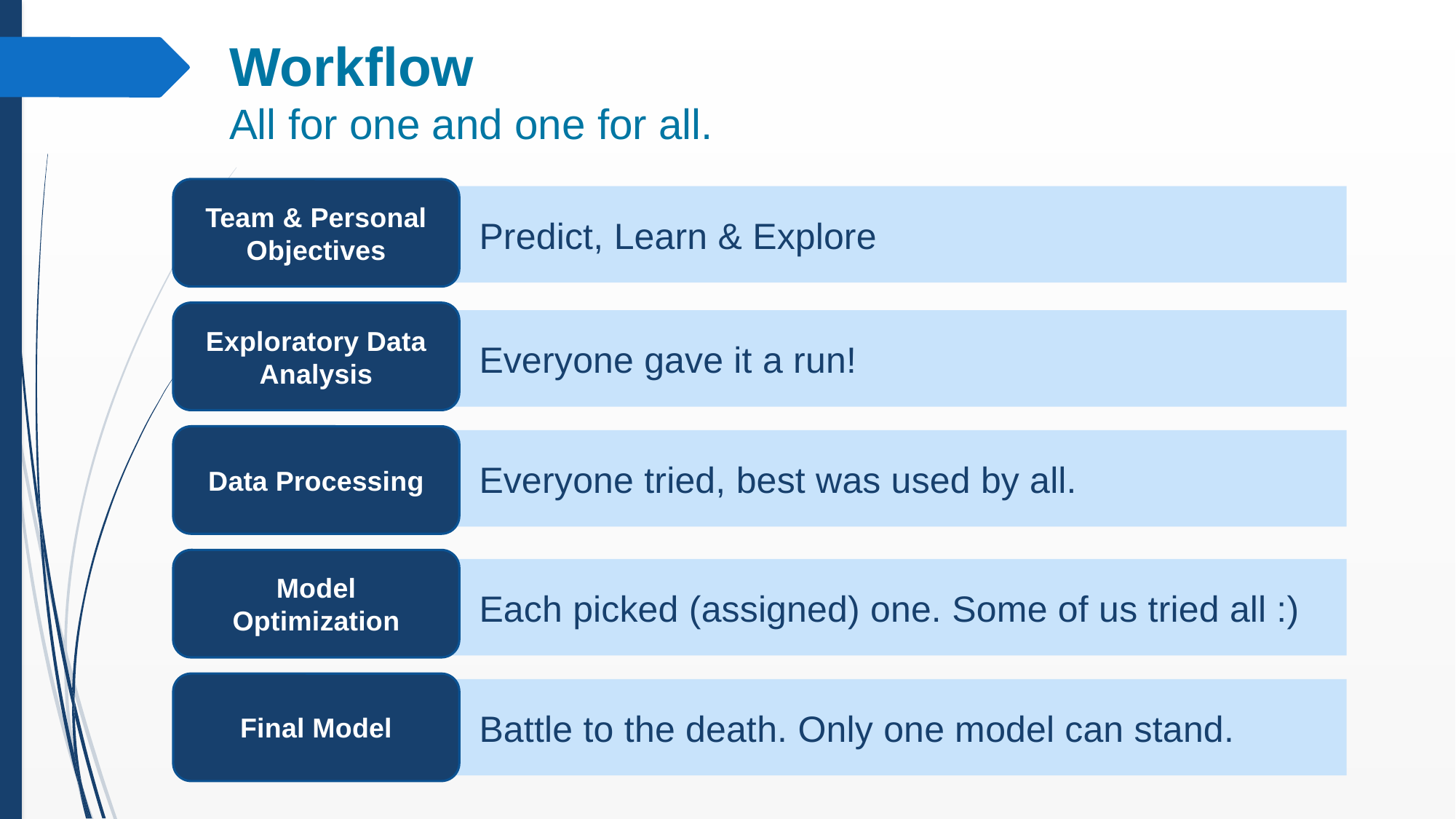

# Workflow All for one and one for all.
Team & Personal Objectives
Predict, Learn & Explore
Exploratory Data Analysis
Everyone gave it a run!
Data Processing
Everyone tried, best was used by all.
Model Optimization
Each picked (assigned) one. Some of us tried all :)
Final Model
Battle to the death. Only one model can stand.